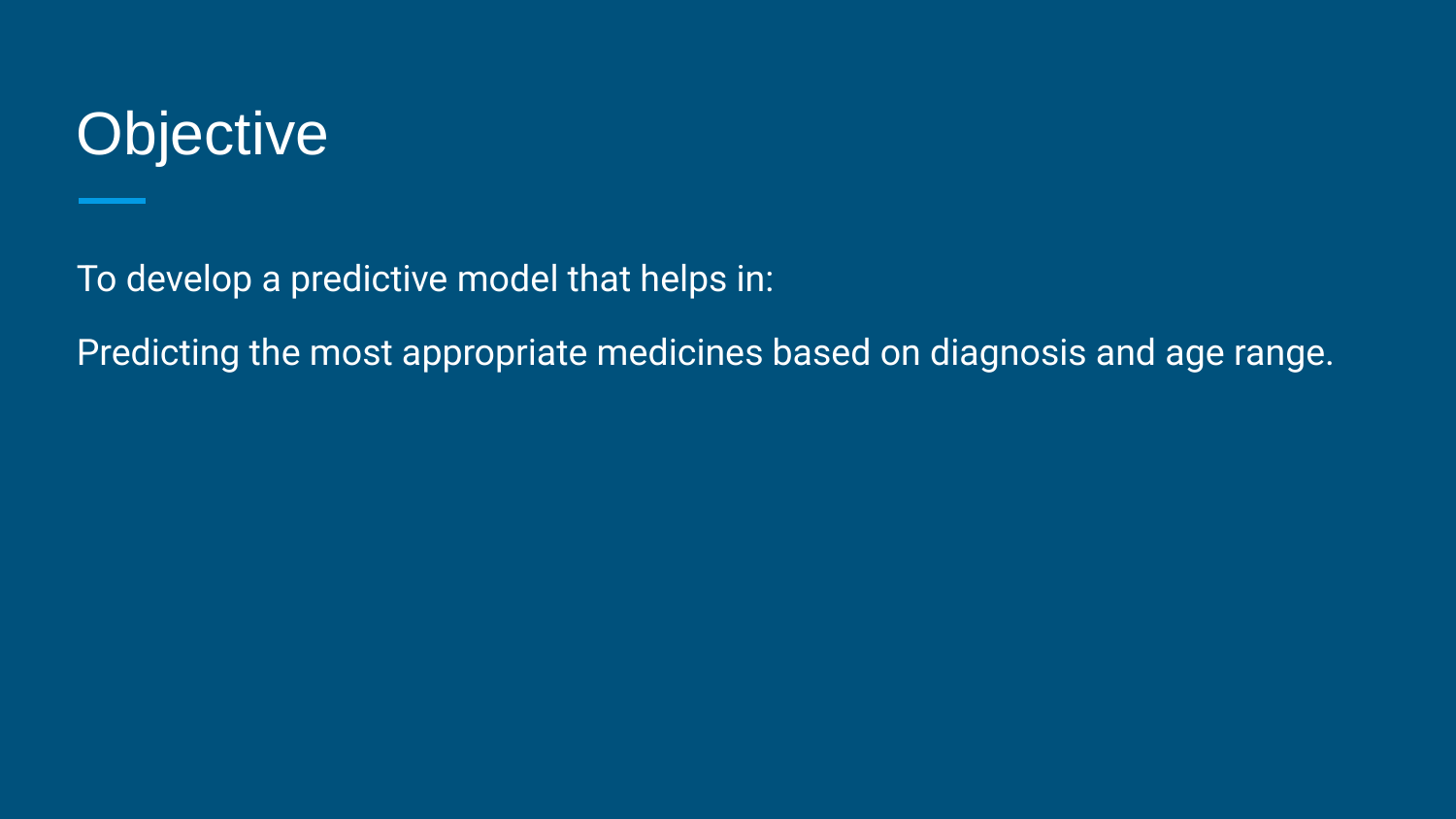

# Objective
To develop a predictive model that helps in:
Predicting the most appropriate medicines based on diagnosis and age range.